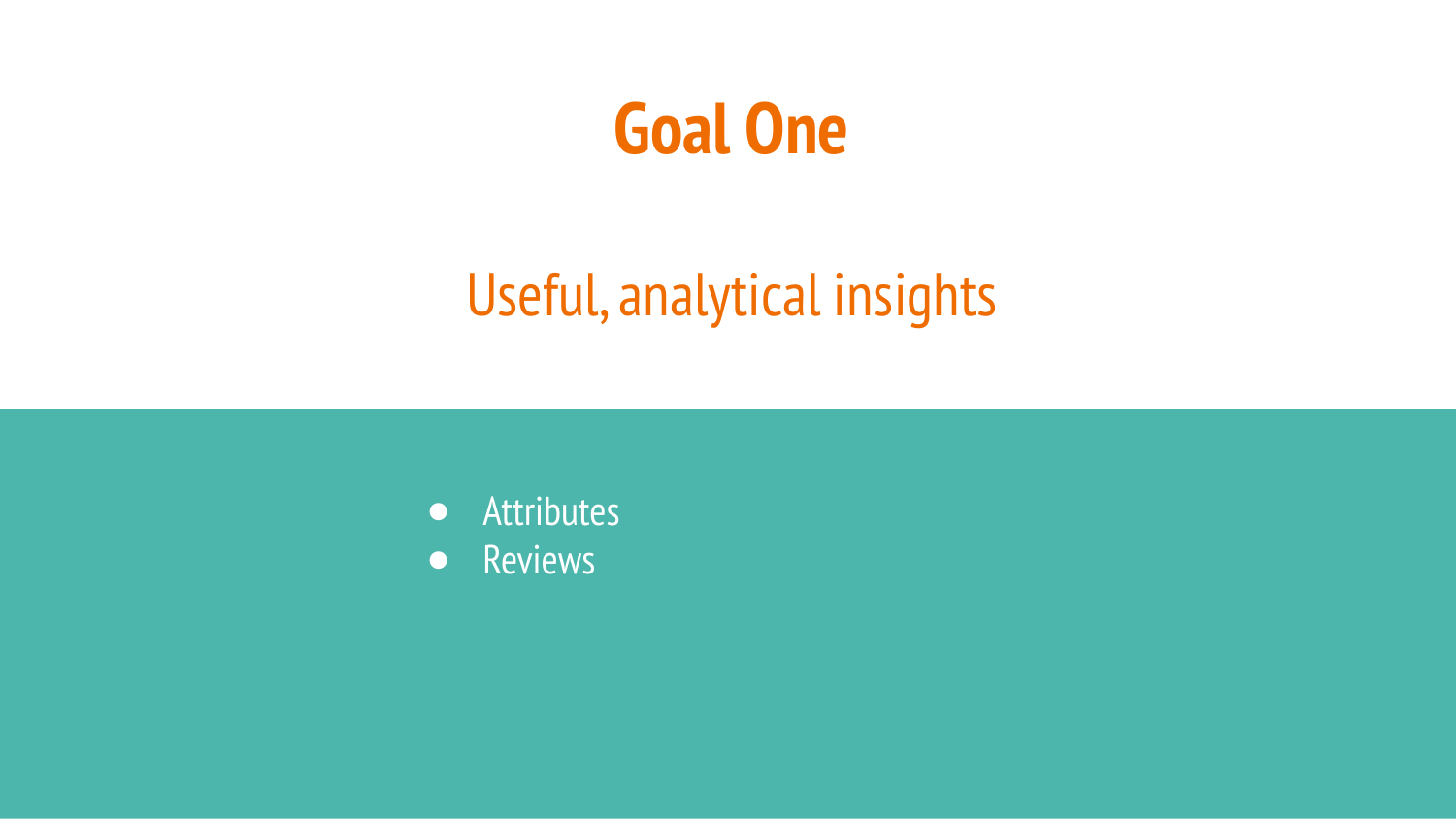

# Goal One

Useful, analytical insights
Attributes
Reviews